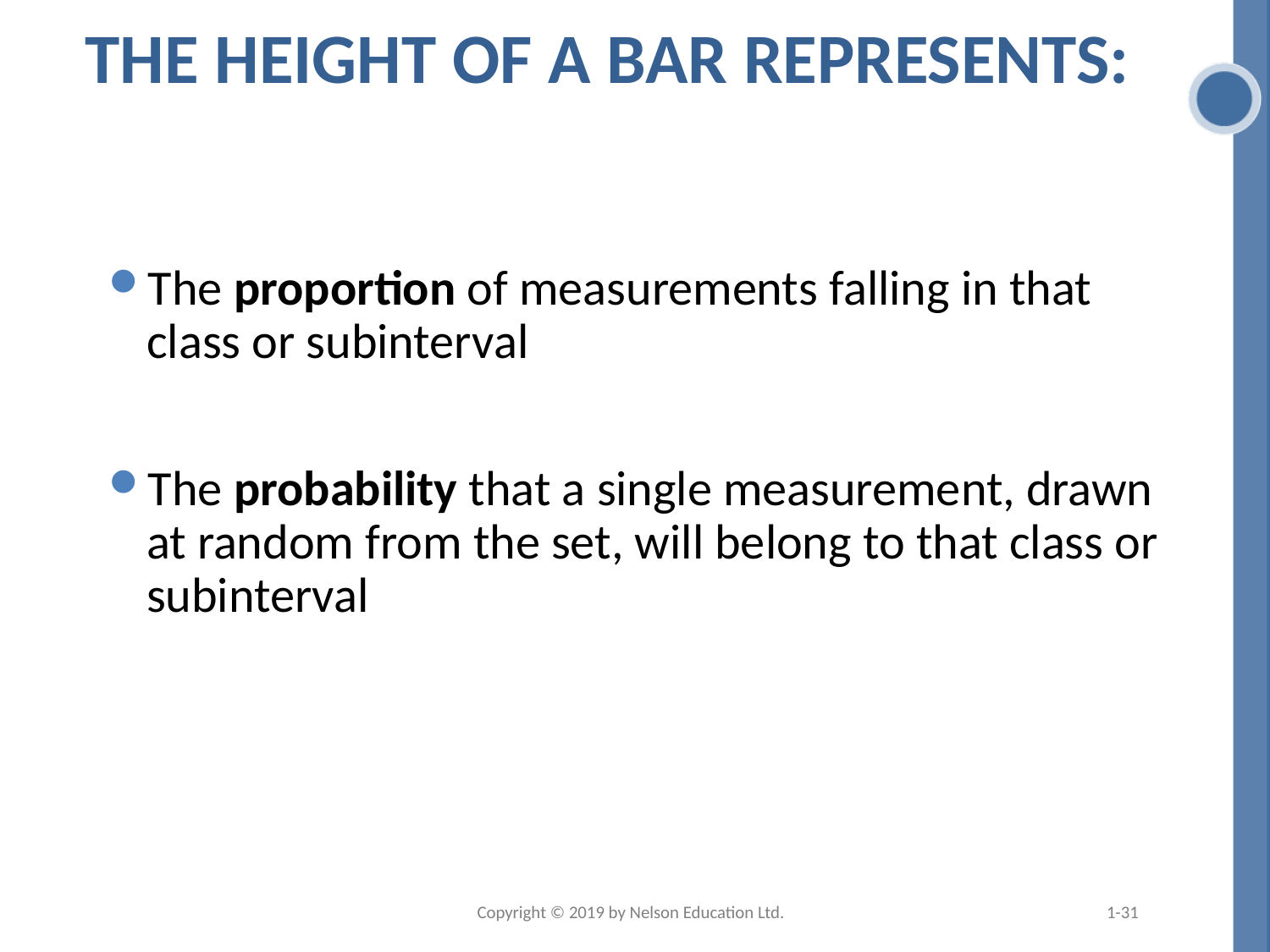

# The height of a bar represents:
The proportion of measurements falling in that class or subinterval

The probability that a single measurement, drawn at random from the set, will belong to that class or subinterval
Copyright © 2019 by Nelson Education Ltd.
1-31